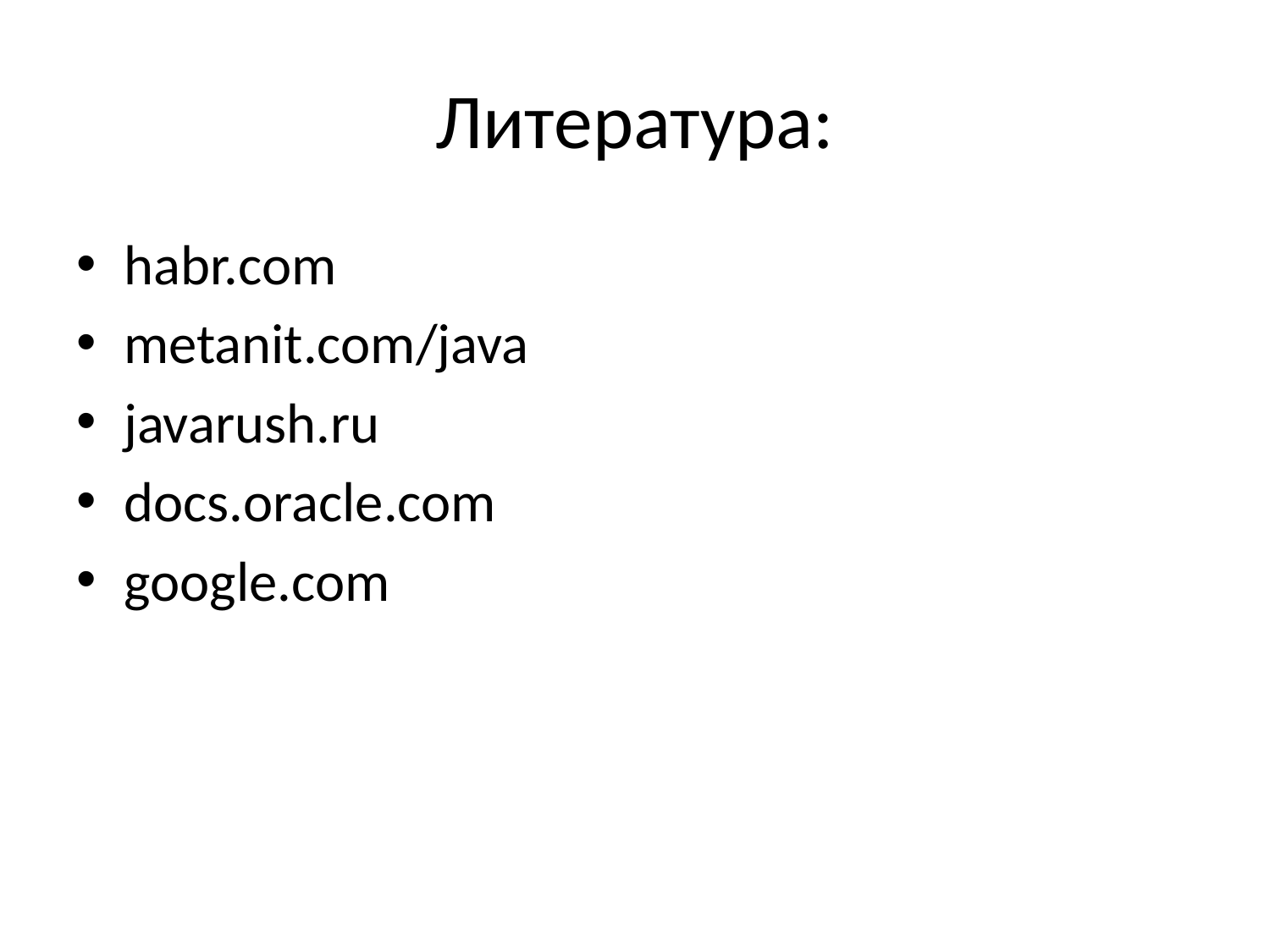

# Литература:
habr.com
metanit.com/java
javarush.ru
docs.oracle.com
google.com